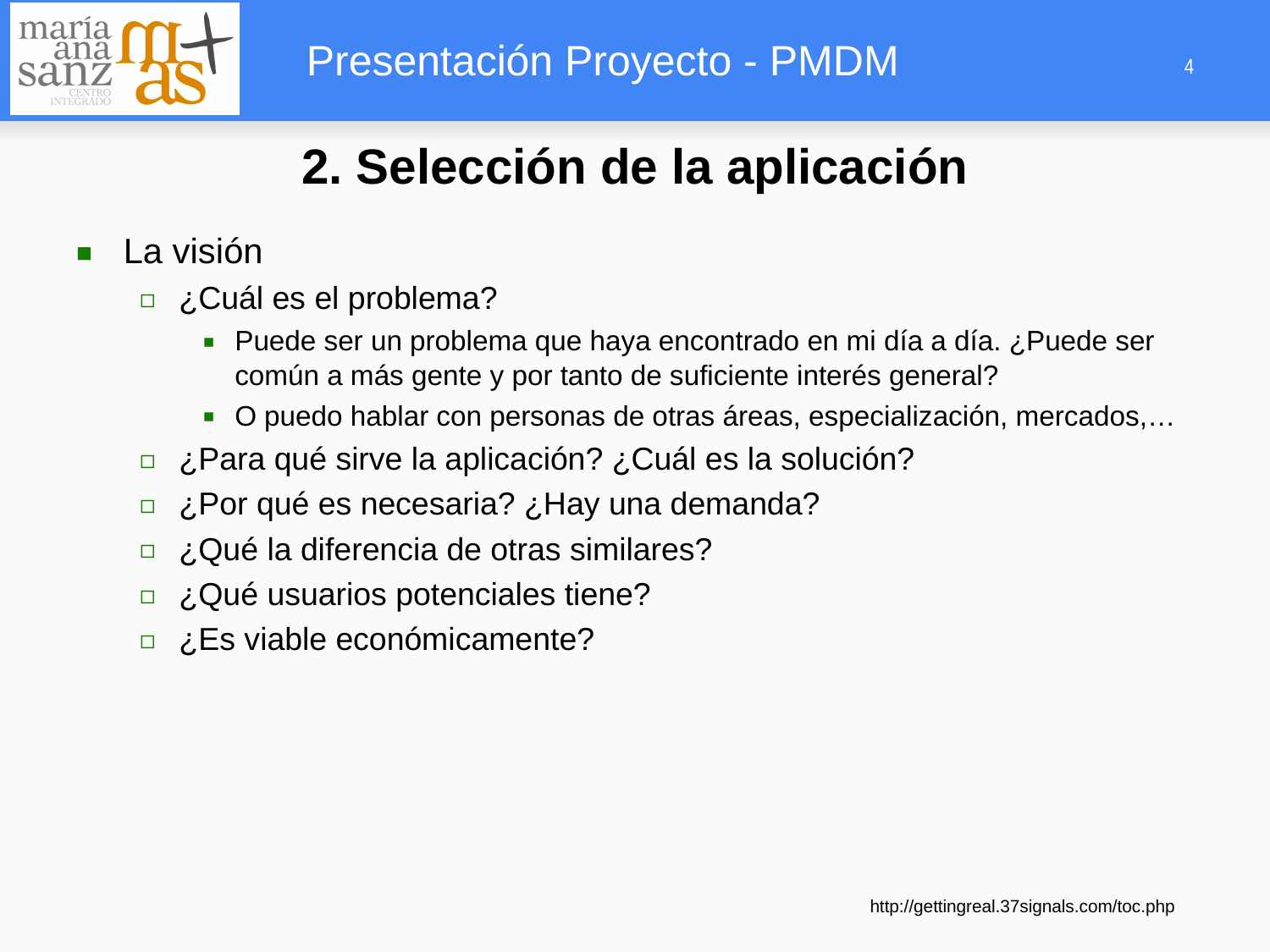

2. Selección de la aplicación
La visión
¿Cuál es el problema?
Puede ser un problema que haya encontrado en mi día a día. ¿Puede ser común a más gente y por tanto de suficiente interés general?
O puedo hablar con personas de otras áreas, especialización, mercados,…
¿Para qué sirve la aplicación? ¿Cuál es la solución?
¿Por qué es necesaria? ¿Hay una demanda?
¿Qué la diferencia de otras similares?
¿Qué usuarios potenciales tiene?
¿Es viable económicamente?
http://gettingreal.37signals.com/toc.php